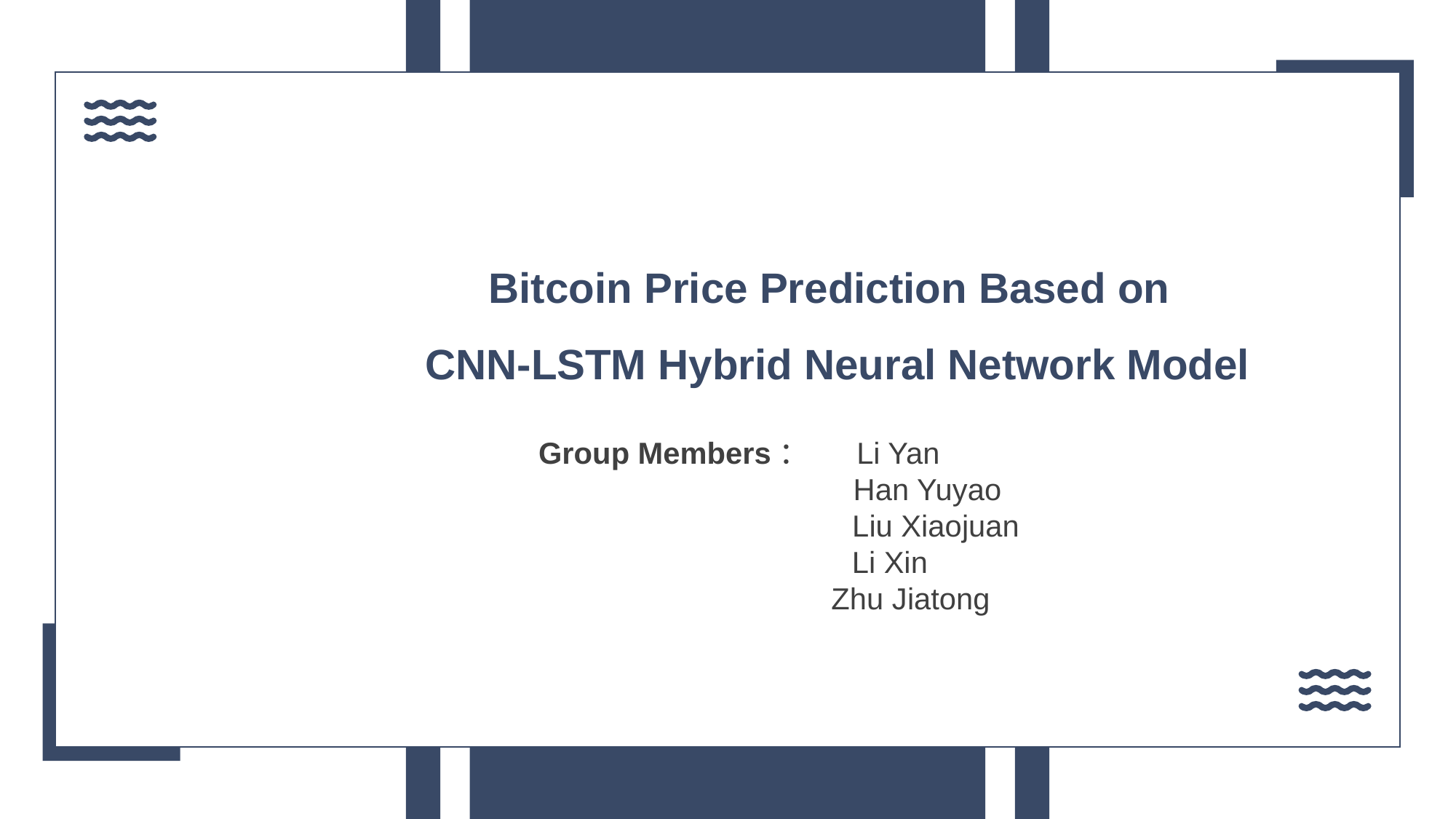

Bitcoin Price Prediction Based on
CNN-LSTM Hybrid Neural Network Model

               Bitcoin Price Prediction Based on
           CNN-LSTM Hybrid Neural Network Model

Group Members：      Li Yan
                                             Han Yuyao
                                               Liu Xiaojuan
                                    Li Xin
                                              Zhu Jiatong